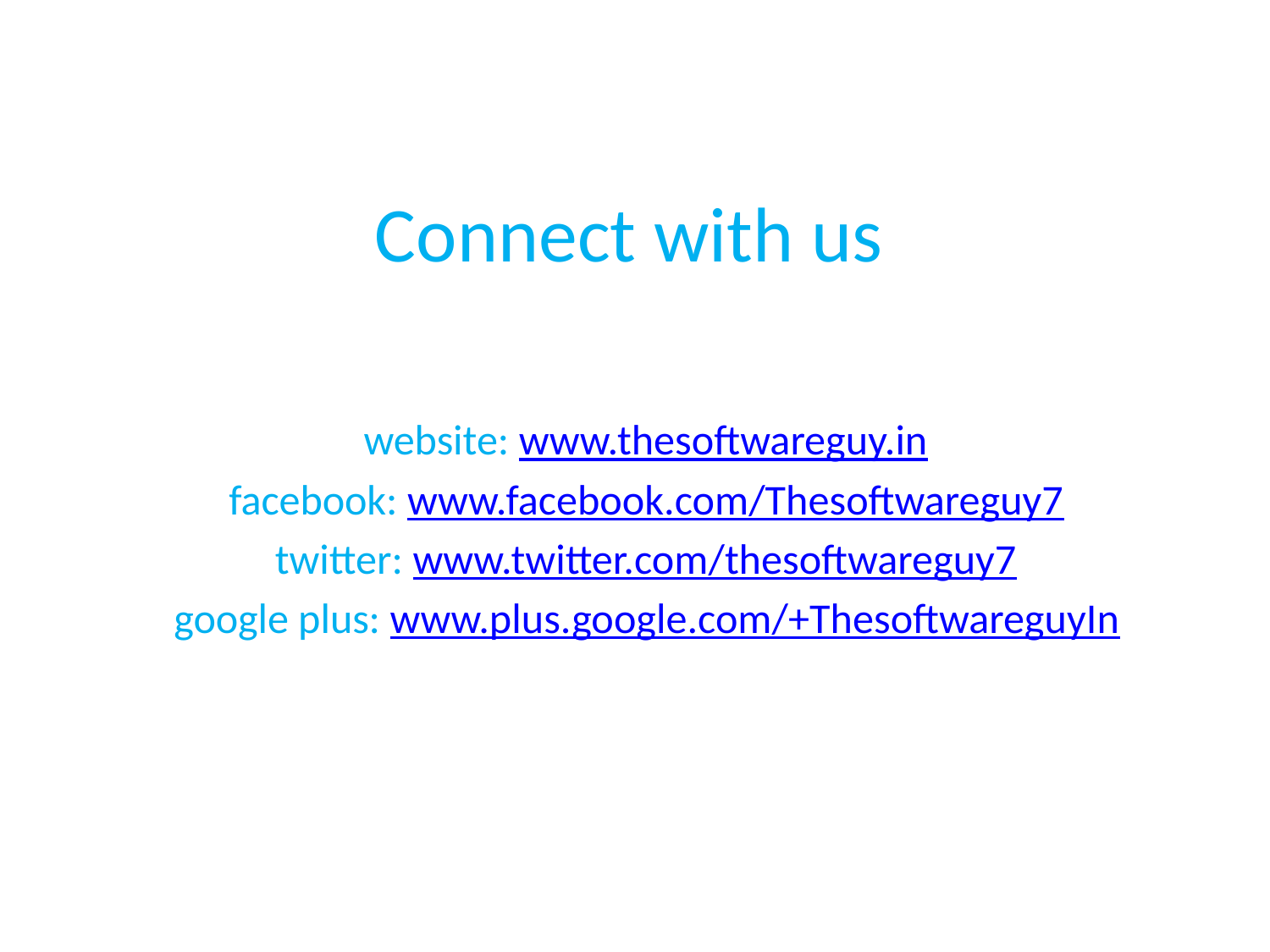

# Connect with us
website: www.thesoftwareguy.in
facebook: www.facebook.com/Thesoftwareguy7
twitter: www.twitter.com/thesoftwareguy7
google plus: www.plus.google.com/+ThesoftwareguyIn